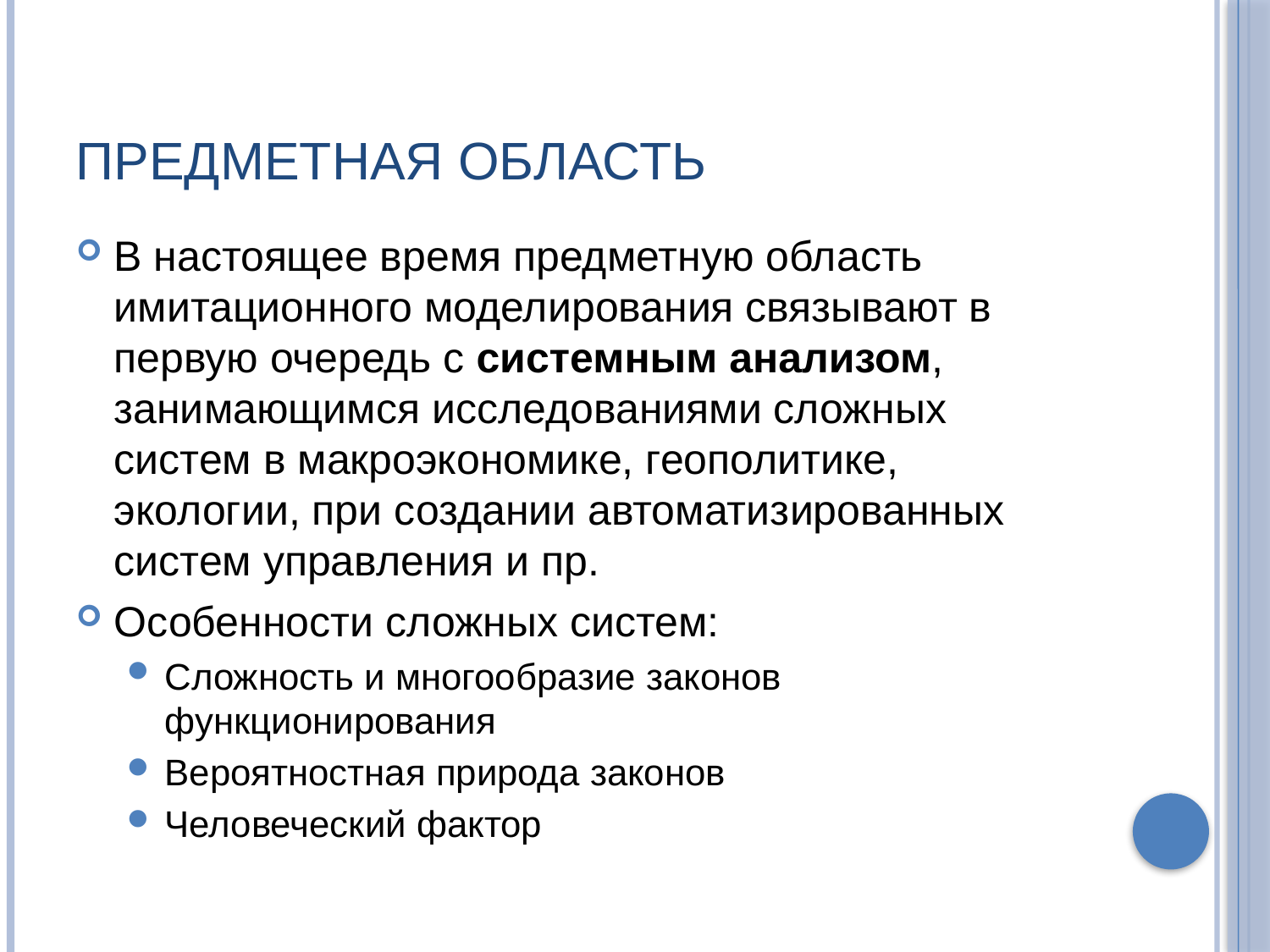

# Предметная область
В настоящее время предметную область имитационного моделирования связывают в первую очередь с системным анализом, занимающимся исследованиями сложных систем в макроэкономике, геополитике, экологии, при создании автоматизированных систем управления и пр.
Особенности сложных систем:
Сложность и многообразие законов функционирования
Вероятностная природа законов
Человеческий фактор